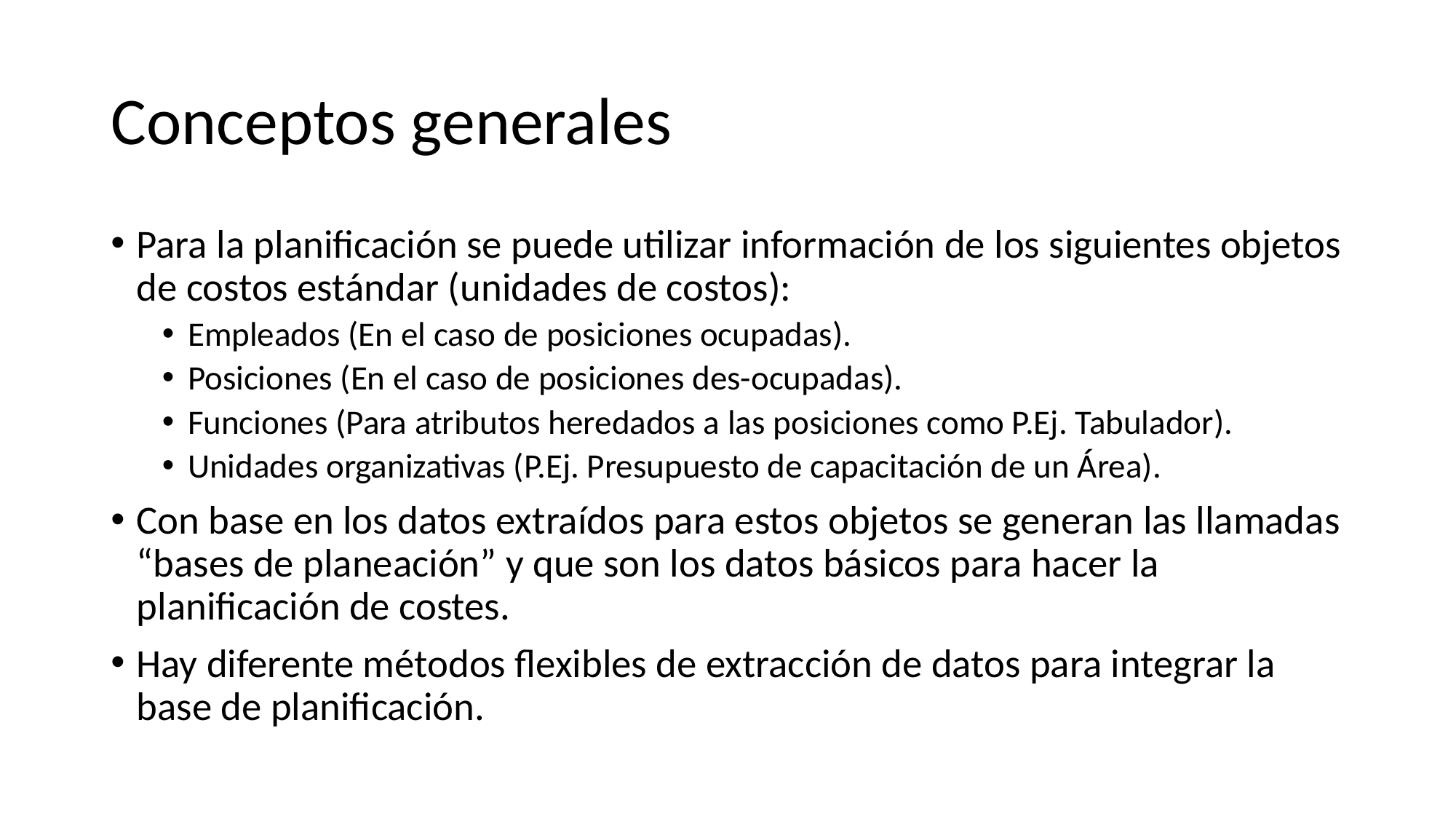

# Conceptos generales
Para la planificación se puede utilizar información de los siguientes objetos de costos estándar (unidades de costos):
Empleados (En el caso de posiciones ocupadas).
Posiciones (En el caso de posiciones des-ocupadas).
Funciones (Para atributos heredados a las posiciones como P.Ej. Tabulador).
Unidades organizativas (P.Ej. Presupuesto de capacitación de un Área).
Con base en los datos extraídos para estos objetos se generan las llamadas “bases de planeación” y que son los datos básicos para hacer la planificación de costes.
Hay diferente métodos flexibles de extracción de datos para integrar la base de planificación.